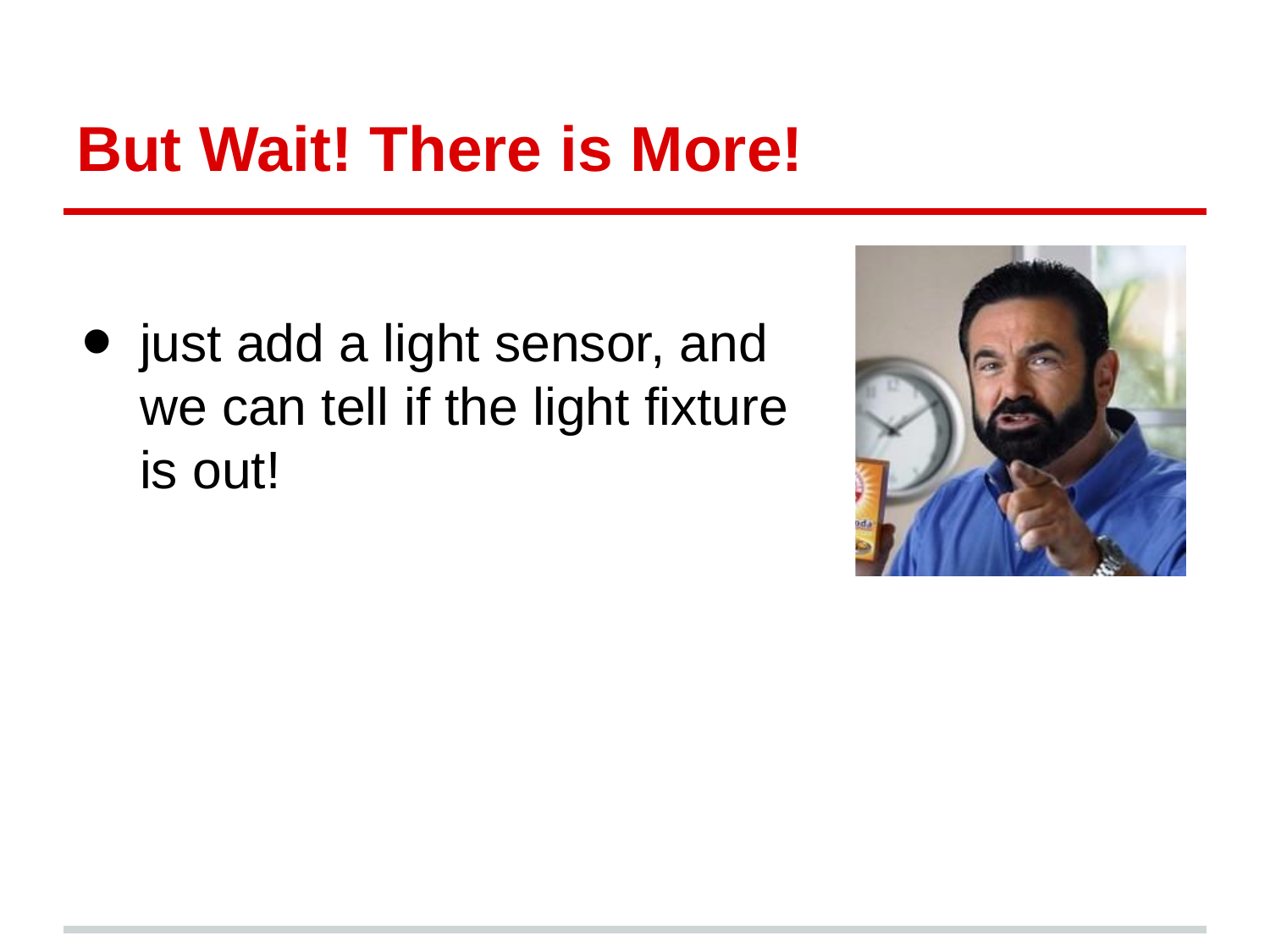

# But Wait! There is More!

just add a light sensor, and
we can tell if the light fixture
is out!